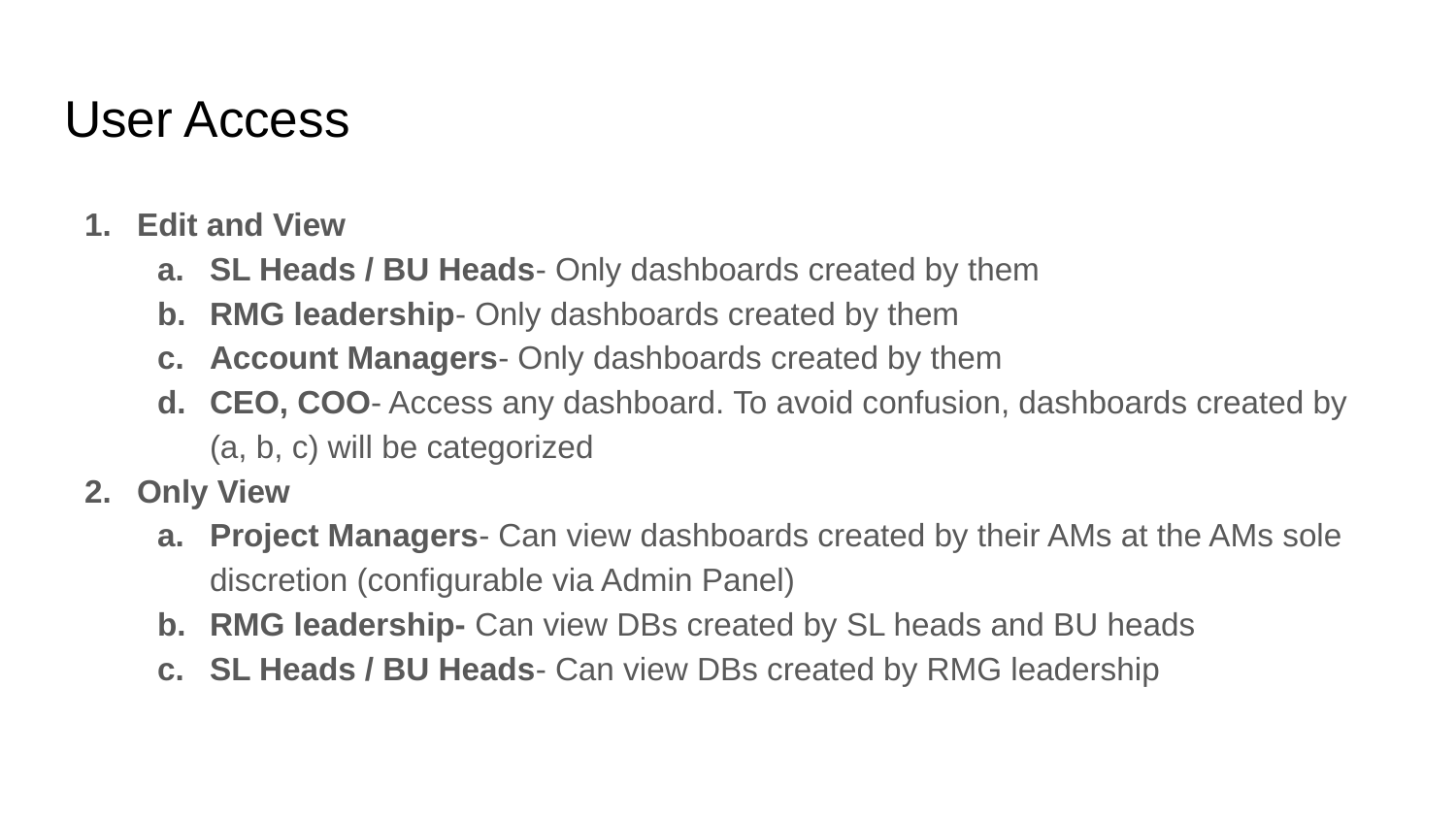

# User Access
Edit and View
SL Heads / BU Heads- Only dashboards created by them
RMG leadership- Only dashboards created by them
Account Managers- Only dashboards created by them
CEO, COO- Access any dashboard. To avoid confusion, dashboards created by (a, b, c) will be categorized
Only View
Project Managers- Can view dashboards created by their AMs at the AMs sole discretion (configurable via Admin Panel)
RMG leadership- Can view DBs created by SL heads and BU heads
SL Heads / BU Heads- Can view DBs created by RMG leadership